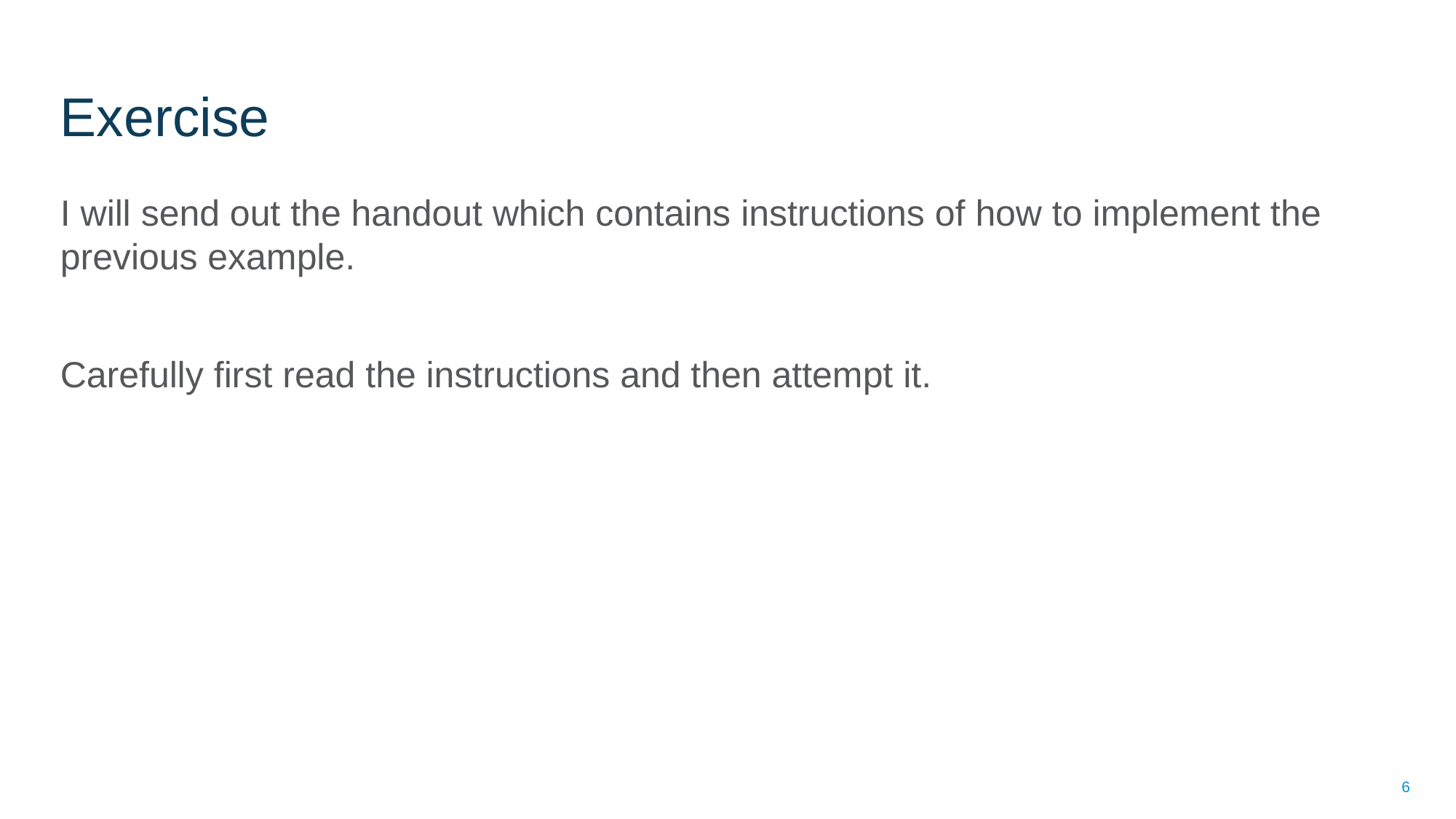

# Exercise
I will send out the handout which contains instructions of how to implement the previous example.

Carefully first read the instructions and then attempt it.